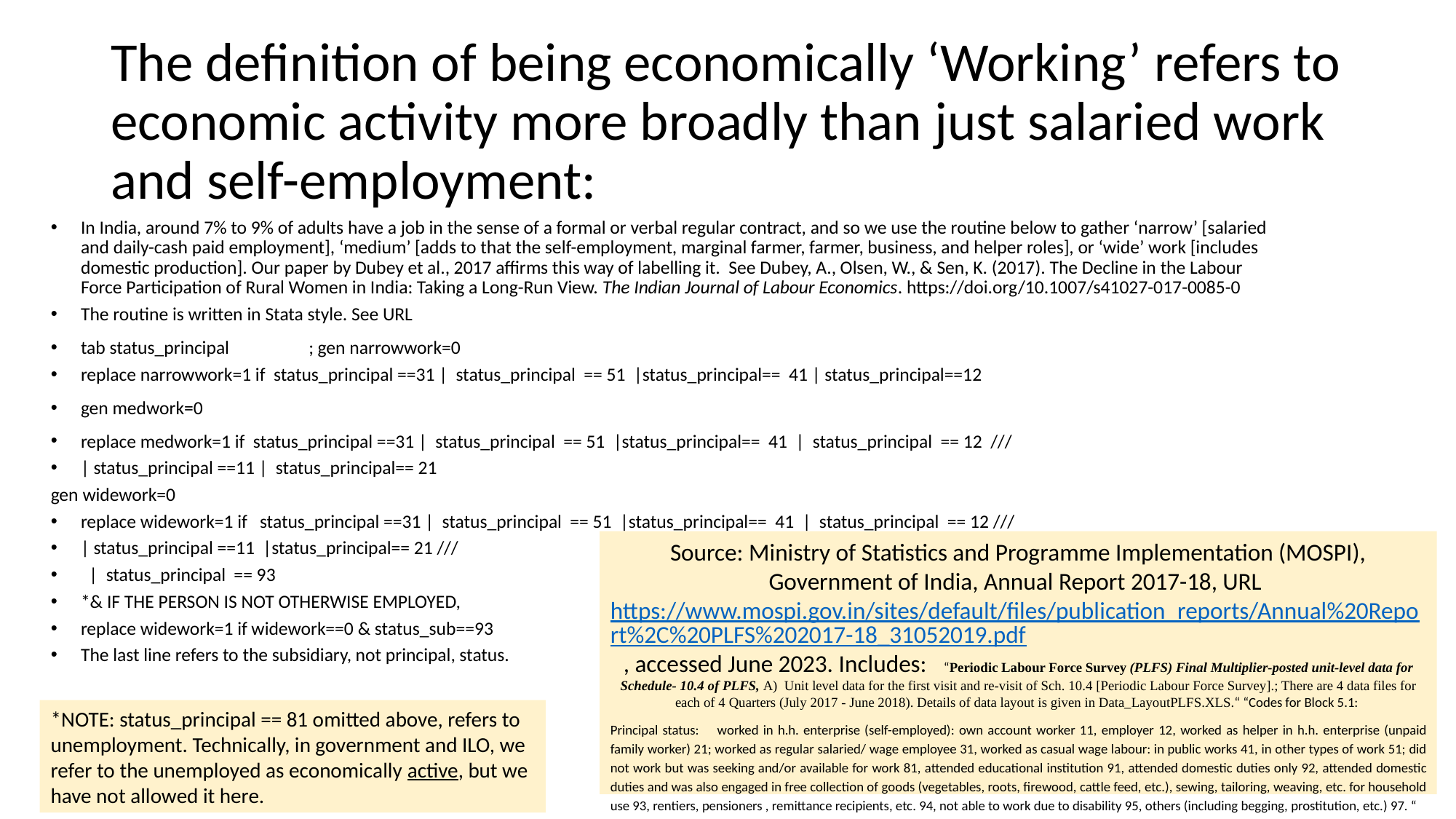

# The definition of being economically ‘Working’ refers to economic activity more broadly than just salaried work and self-employment:
In India, around 7% to 9% of adults have a job in the sense of a formal or verbal regular contract, and so we use the routine below to gather ‘narrow’ [salaried and daily-cash paid employment], ‘medium’ [adds to that the self-employment, marginal farmer, farmer, business, and helper roles], or ‘wide’ work [includes domestic production]. Our paper by Dubey et al., 2017 affirms this way of labelling it.  See Dubey, A., Olsen, W., & Sen, K. (2017). The Decline in the Labour Force Participation of Rural Women in India: Taking a Long-Run View. The Indian Journal of Labour Economics. https://doi.org/10.1007/s41027-017-0085-0
The routine is written in Stata style. See URL
tab status_principal                   ; gen narrowwork=0
replace narrowwork=1 if  status_principal ==31 |  status_principal  == 51  |status_principal==  41 | status_principal==12
gen medwork=0
replace medwork=1 if  status_principal ==31 |  status_principal  == 51  |status_principal==  41  |  status_principal  == 12  ///
| status_principal ==11 |  status_principal== 21
gen widework=0
replace widework=1 if   status_principal ==31 |  status_principal  == 51  |status_principal==  41  |  status_principal  == 12 ///
| status_principal ==11  |status_principal== 21 ///
  |  status_principal  == 93
*& IF THE PERSON IS NOT OTHERWISE EMPLOYED,
replace widework=1 if widework==0 & status_sub==93
The last line refers to the subsidiary, not principal, status.
Source: Ministry of Statistics and Programme Implementation (MOSPI), Government of India, Annual Report 2017-18, URL https://www.mospi.gov.in/sites/default/files/publication_reports/Annual%20Report%2C%20PLFS%202017-18_31052019.pdf, accessed June 2023. Includes:   “Periodic Labour Force Survey (PLFS) Final Multiplier-posted unit-level data for Schedule- 10.4 of PLFS, A)  Unit level data for the first visit and re-visit of Sch. 10.4 [Periodic Labour Force Survey].; There are 4 data files for each of 4 Quarters (July 2017 - June 2018). Details of data layout is given in Data_LayoutPLFS.XLS.“ “Codes for Block 5.1:
Principal status:    worked in h.h. enterprise (self-employed): own account worker 11, employer 12, worked as helper in h.h. enterprise (unpaid family worker) 21; worked as regular salaried/ wage employee 31, worked as casual wage labour: in public works 41, in other types of work 51; did not work but was seeking and/or available for work 81, attended educational institution 91, attended domestic duties only 92, attended domestic duties and was also engaged in free collection of goods (vegetables, roots, firewood, cattle feed, etc.), sewing, tailoring, weaving, etc. for household use 93, rentiers, pensioners , remittance recipients, etc. 94, not able to work due to disability 95, others (including begging, prostitution, etc.) 97. “
*NOTE: status_principal == 81 omitted above, refers to unemployment. Technically, in government and ILO, we refer to the unemployed as economically active, but we have not allowed it here.
29